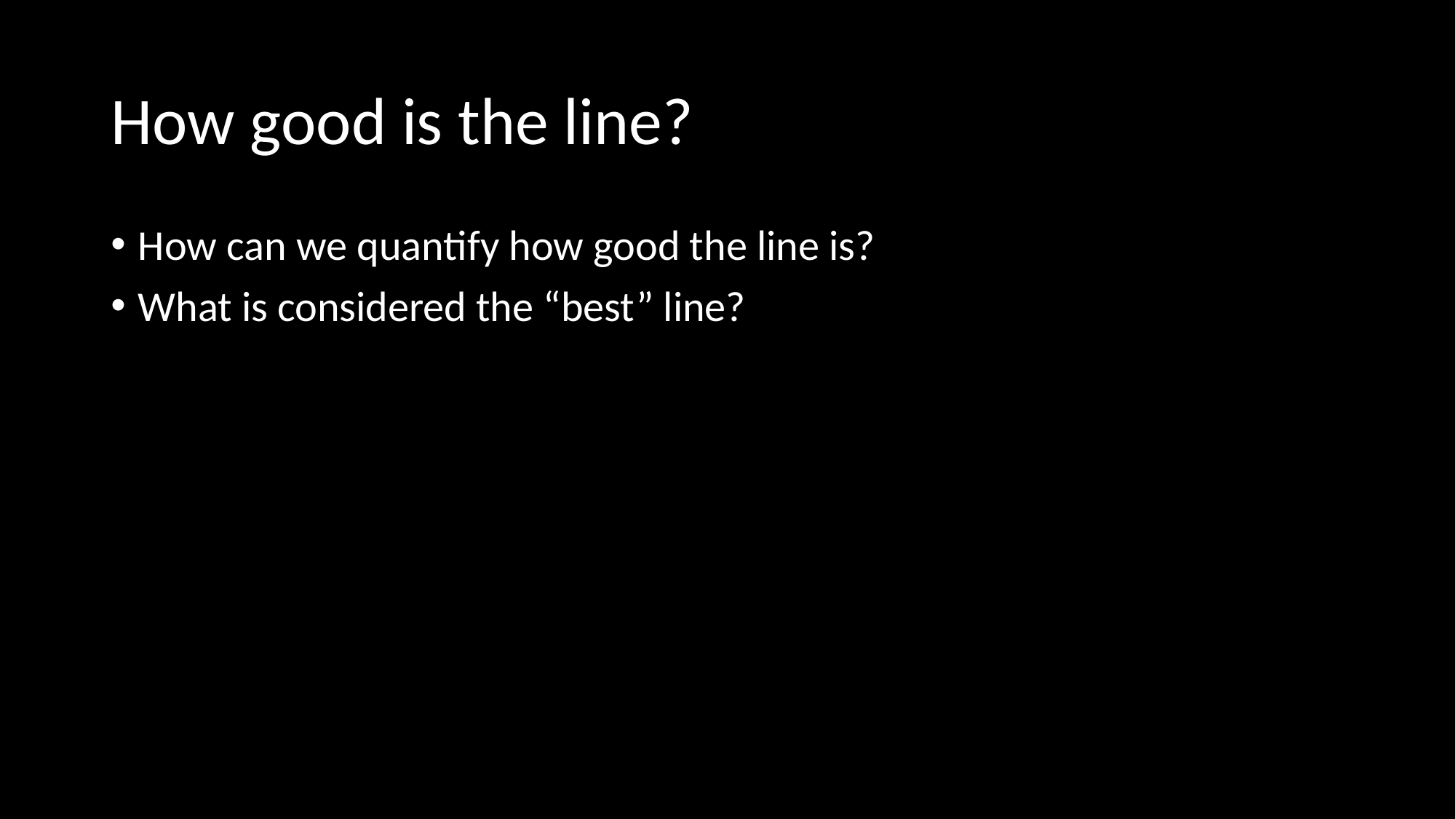

# How good is the line?
How can we quantify how good the line is?
What is considered the “best” line?